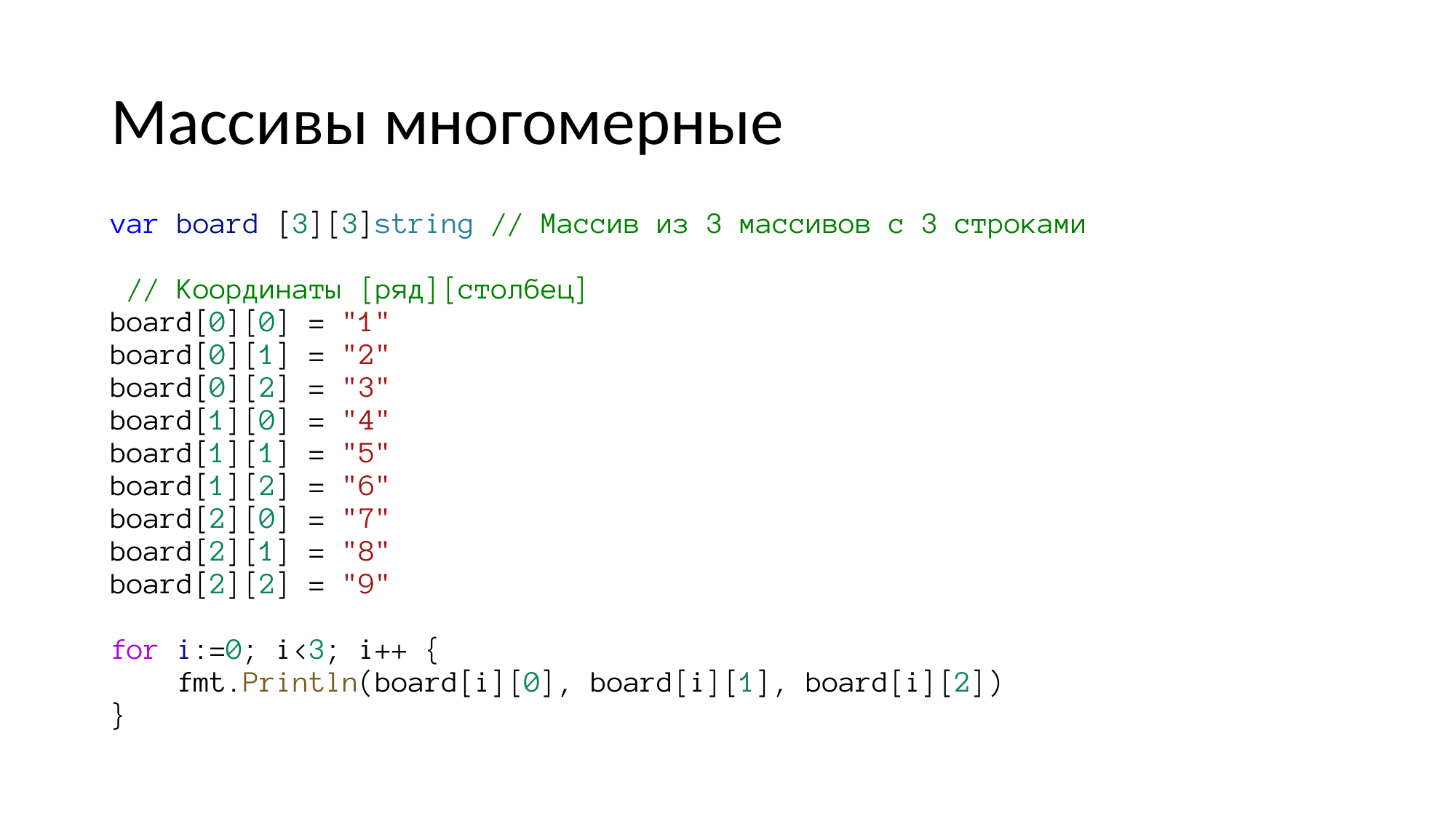

# Массивы многомерные
var board [3][3]string // Массив из 3 массивов с 3 строками

 // Координаты [ряд][столбец]
board[0][0] = "1"
board[0][1] = "2"
board[0][2] = "3"
board[1][0] = "4"
board[1][1] = "5"
board[1][2] = "6"
board[2][0] = "7"
board[2][1] = "8"
board[2][2] = "9"

for i:=0; i<3; i++ {
    fmt.Println(board[i][0], board[i][1], board[i][2])
}